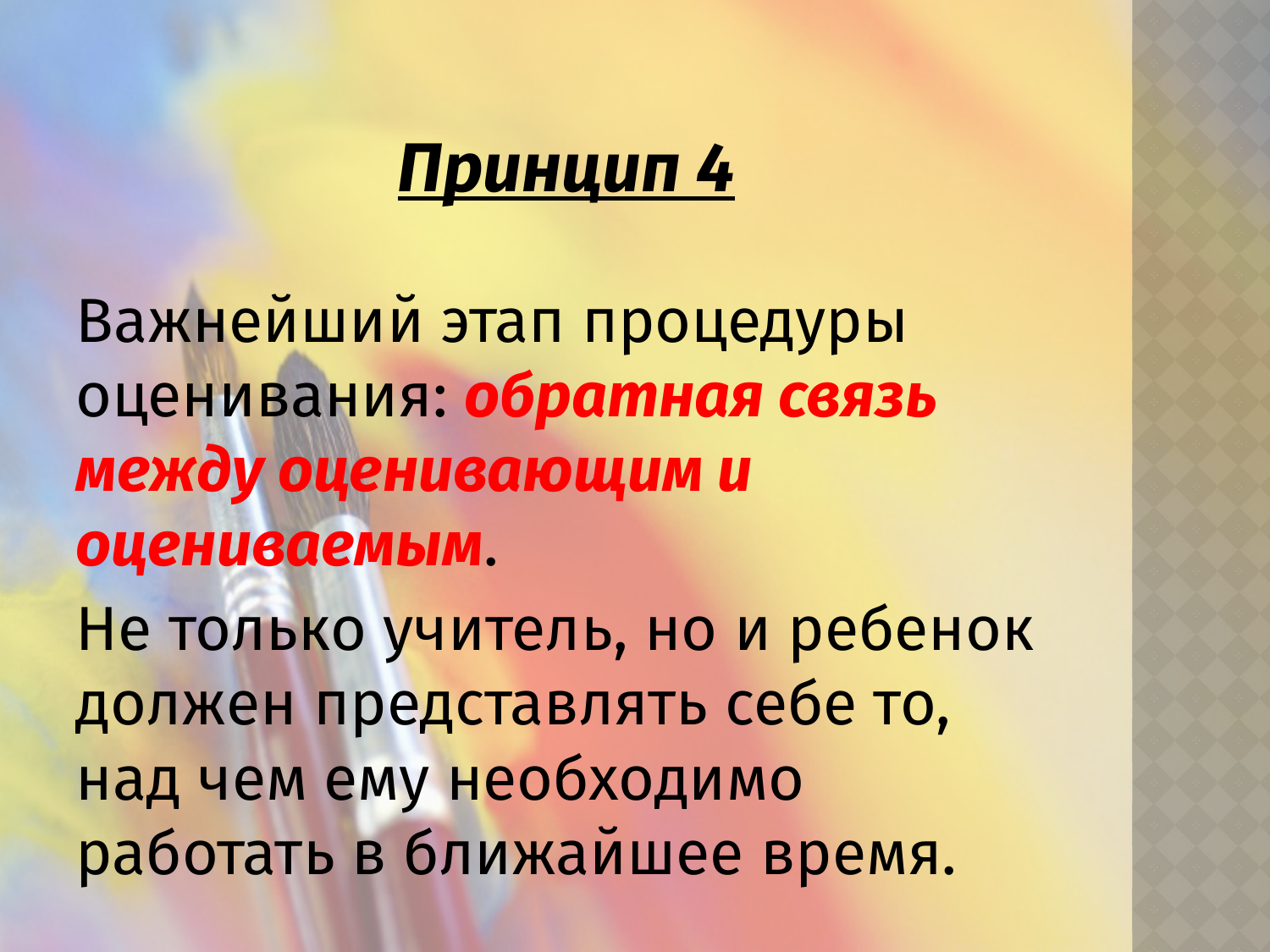

#
Принцип 4

Важнейший этап процедуры оценивания: обратная связь между оценивающим и оцениваемым.
Не только учитель, но и ребенок должен представлять себе то, над чем ему необходимо работать в ближайшее время.